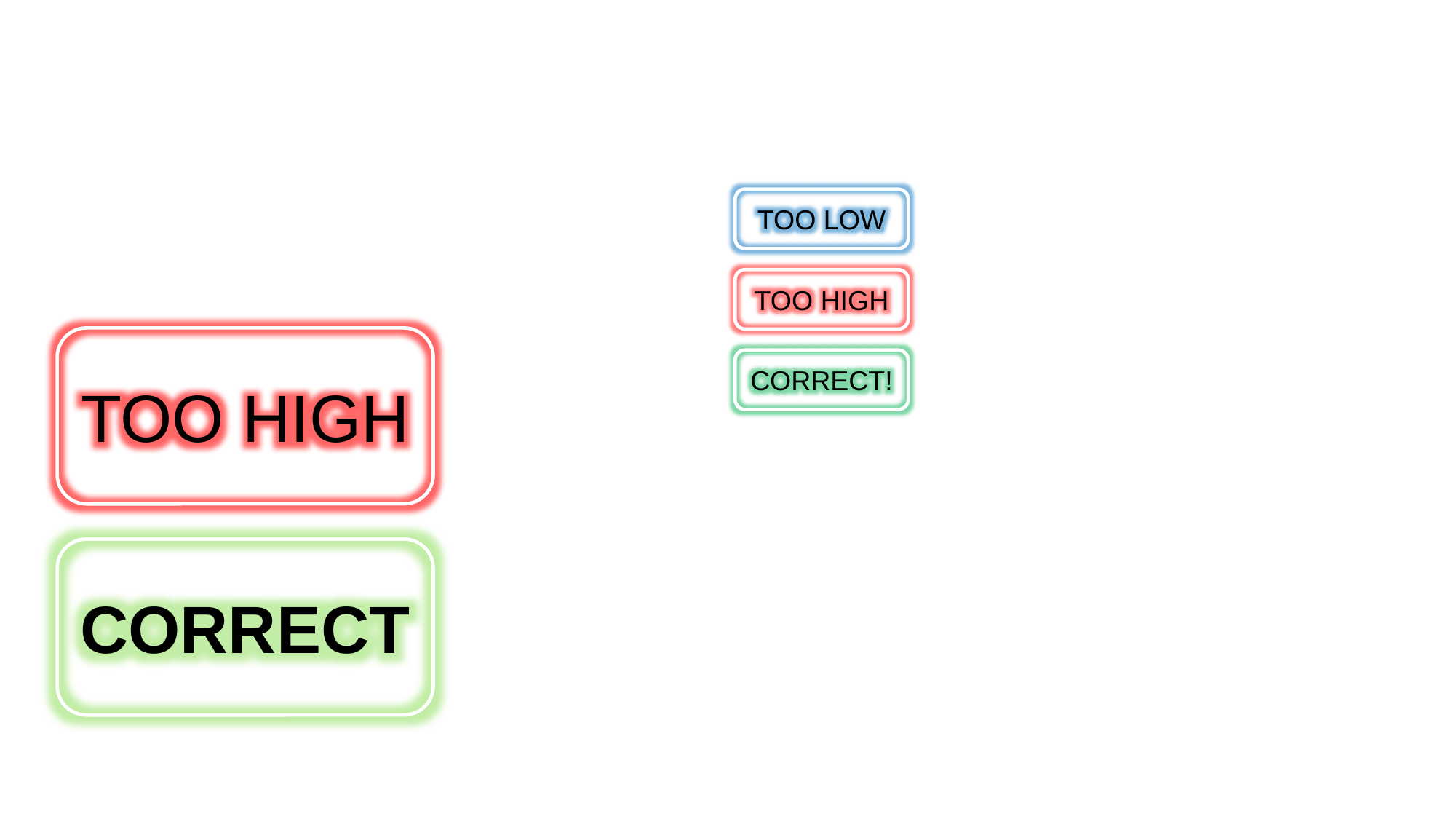

TOO LOW
TOO HIGH
TOO HIGH
CORRECT!
CORRECT